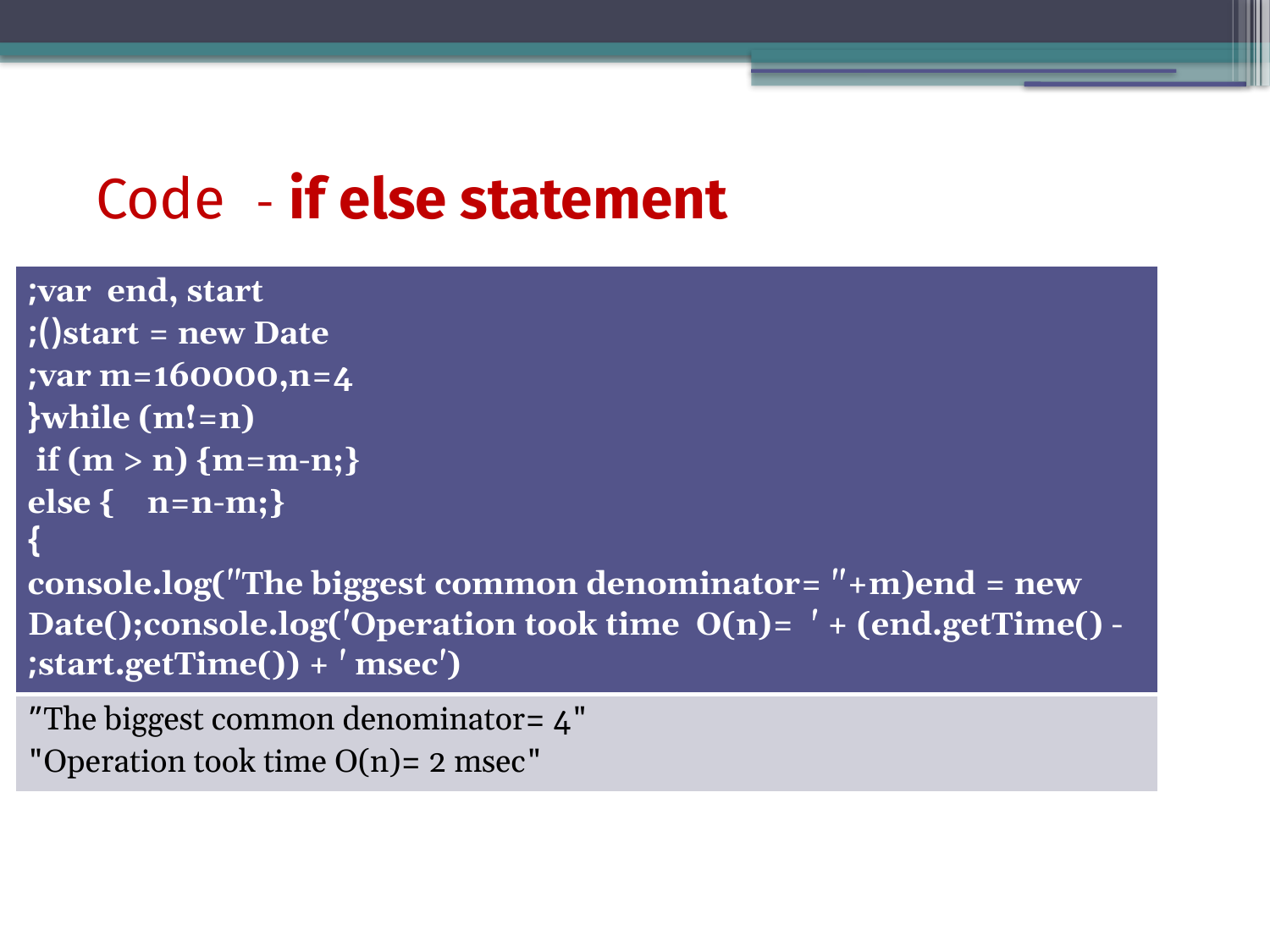

Code  - if else statement
| var end, start; start = new Date(); var m=160000,n=4; while (m!=n){ if (m > n) {m=m-n;} else { n=n-m;} } console.log("The biggest common denominator= "+m)end = new Date();console.log('Operation took time O(n)= ' + (end.getTime() - start.getTime()) + ' msec'); |
| --- |
| "The biggest common denominator= 4” "Operation took time O(n)= 2 msec" |